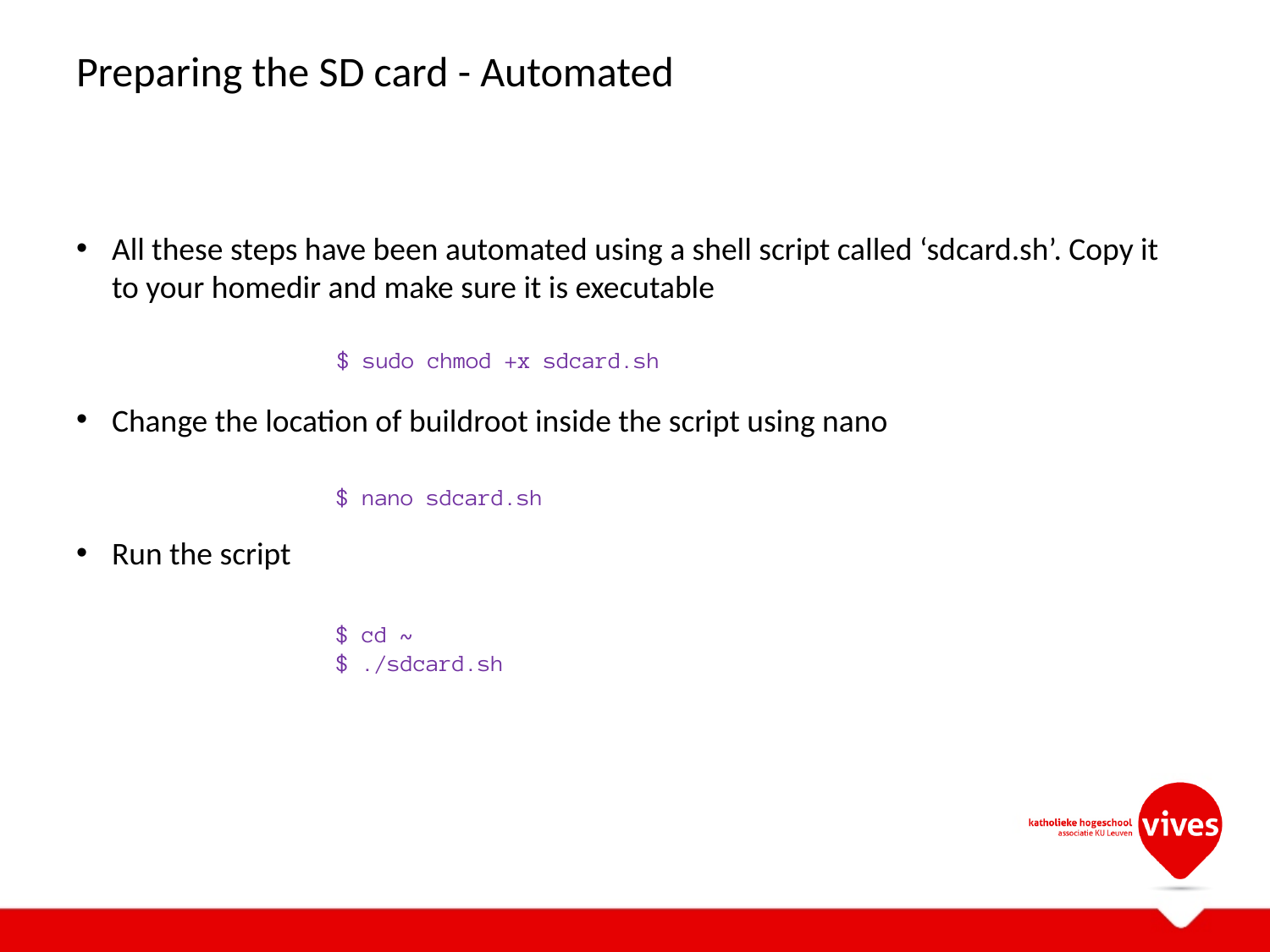

# Preparing the SD card - Automated
All these steps have been automated using a shell script called ‘sdcard.sh’. Copy it to your homedir and make sure it is executable

Change the location of buildroot inside the script using nano

Run the script

$ sudo chmod +x sdcard.sh
$ nano sdcard.sh
$ cd ~
$ ./sdcard.sh